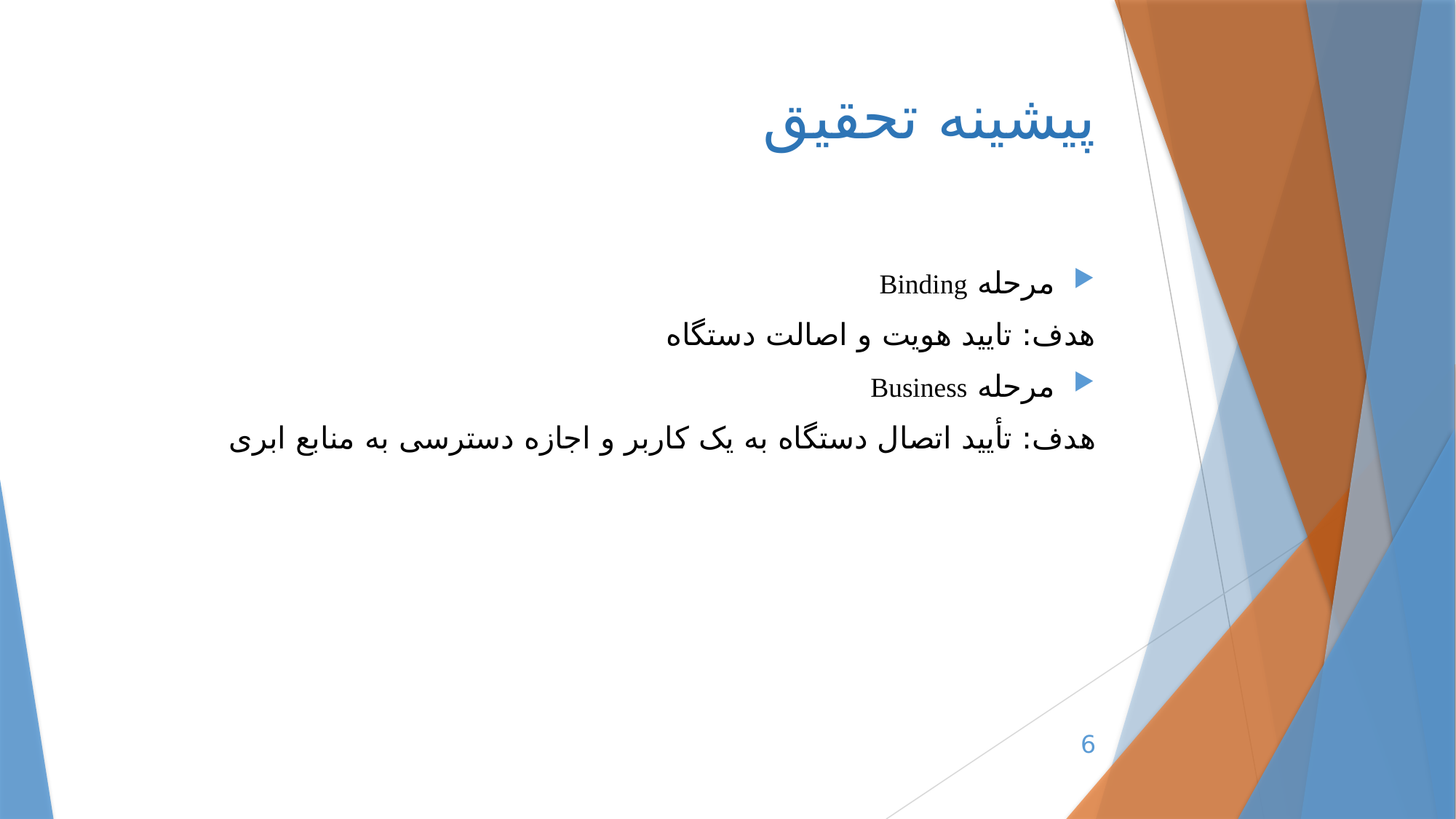

# پیشینه تحقیق
مرحله Binding
هدف: تایید هویت و اصالت دستگاه
مرحله Business
هدف: تأیید اتصال دستگاه به یک کاربر و اجازه دسترسی به منابع ابری
6